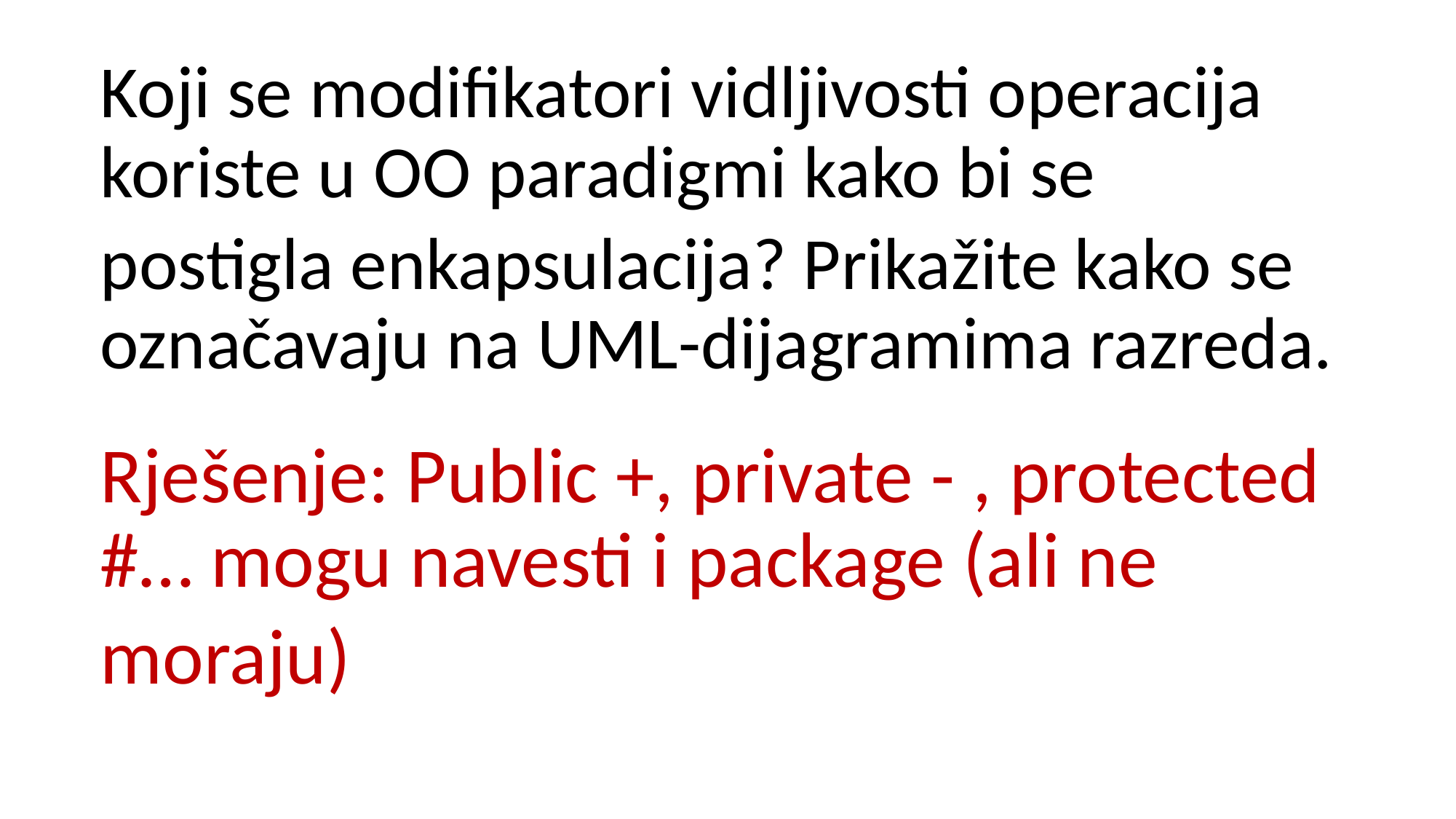

Koji se modifikatori vidljivosti operacija koriste u OO paradigmi kako bi se
postigla enkapsulacija? Prikažite kako se označavaju na UML-dijagramima razreda.

Rješenje: Public +, private - , protected #… mogu navesti i package (ali ne
moraju)